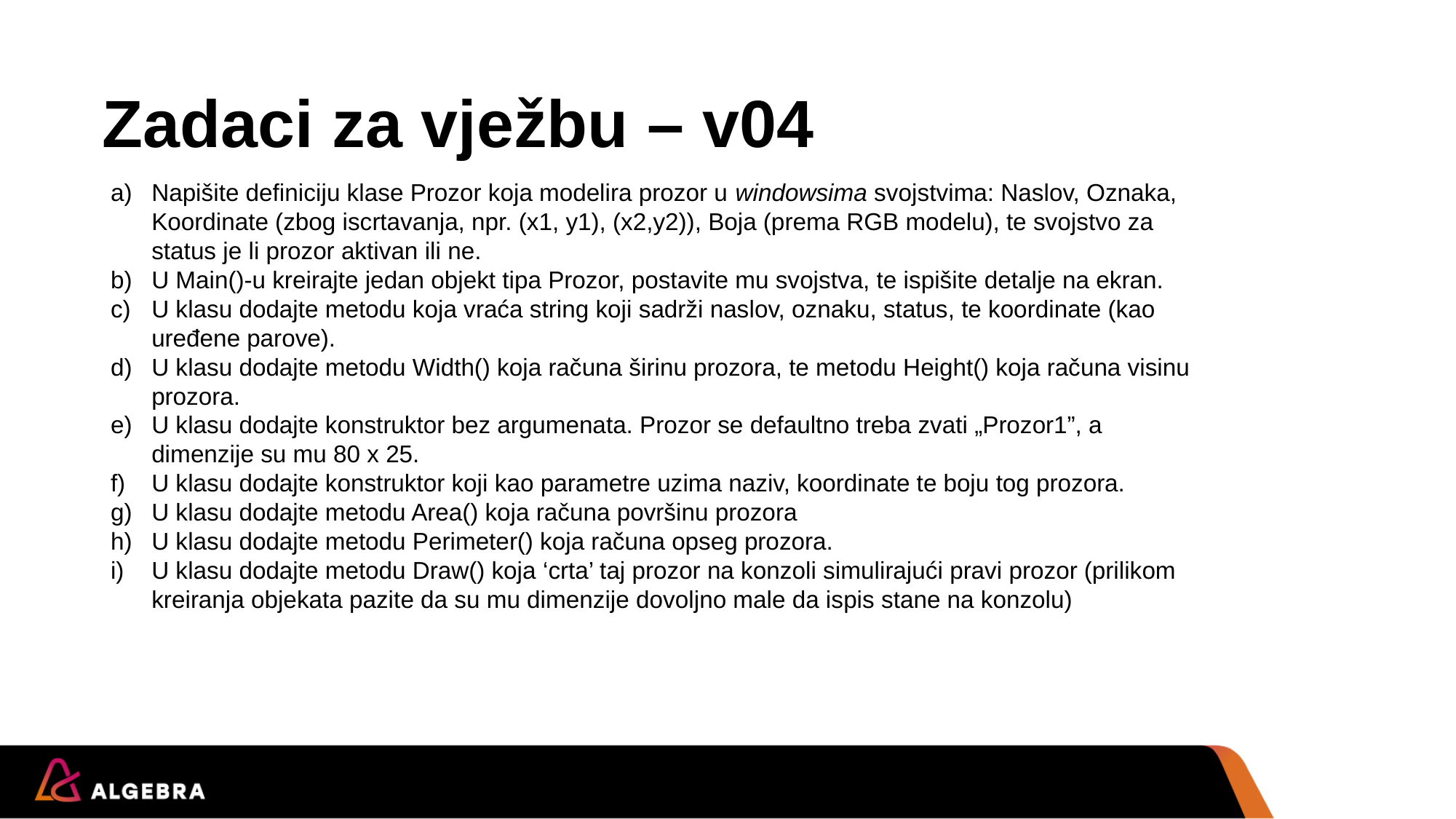

# Zadaci za vježbu – v04
Napišite definiciju klase Prozor koja modelira prozor u windowsima svojstvima: Naslov, Oznaka, Koordinate (zbog iscrtavanja, npr. (x1, y1), (x2,y2)), Boja (prema RGB modelu), te svojstvo za status je li prozor aktivan ili ne.
U Main()-u kreirajte jedan objekt tipa Prozor, postavite mu svojstva, te ispišite detalje na ekran.
U klasu dodajte metodu koja vraća string koji sadrži naslov, oznaku, status, te koordinate (kao uređene parove).
U klasu dodajte metodu Width() koja računa širinu prozora, te metodu Height() koja računa visinu prozora.
U klasu dodajte konstruktor bez argumenata. Prozor se defaultno treba zvati „Prozor1”, a dimenzije su mu 80 x 25.
U klasu dodajte konstruktor koji kao parametre uzima naziv, koordinate te boju tog prozora.
U klasu dodajte metodu Area() koja računa površinu prozora
U klasu dodajte metodu Perimeter() koja računa opseg prozora.
U klasu dodajte metodu Draw() koja ‘crta’ taj prozor na konzoli simulirajući pravi prozor (prilikom kreiranja objekata pazite da su mu dimenzije dovoljno male da ispis stane na konzolu)